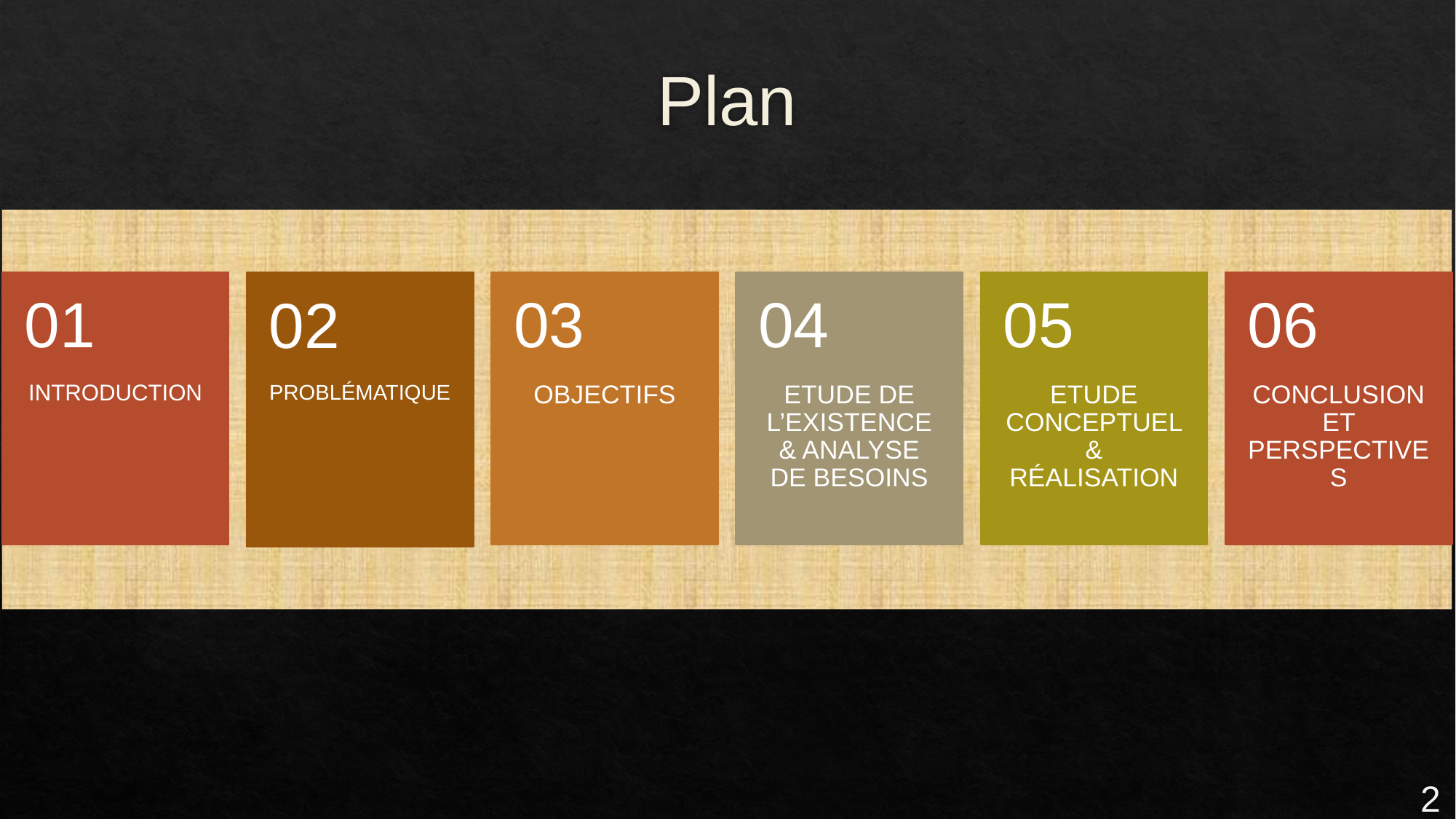

# Plan
Introduction
01
Problématique
02
Objectifs
03
Etude de l’existence & analyse de besoins
04
Etude conceptuel & réalisation
05
Conclusion et perspectives
06
2